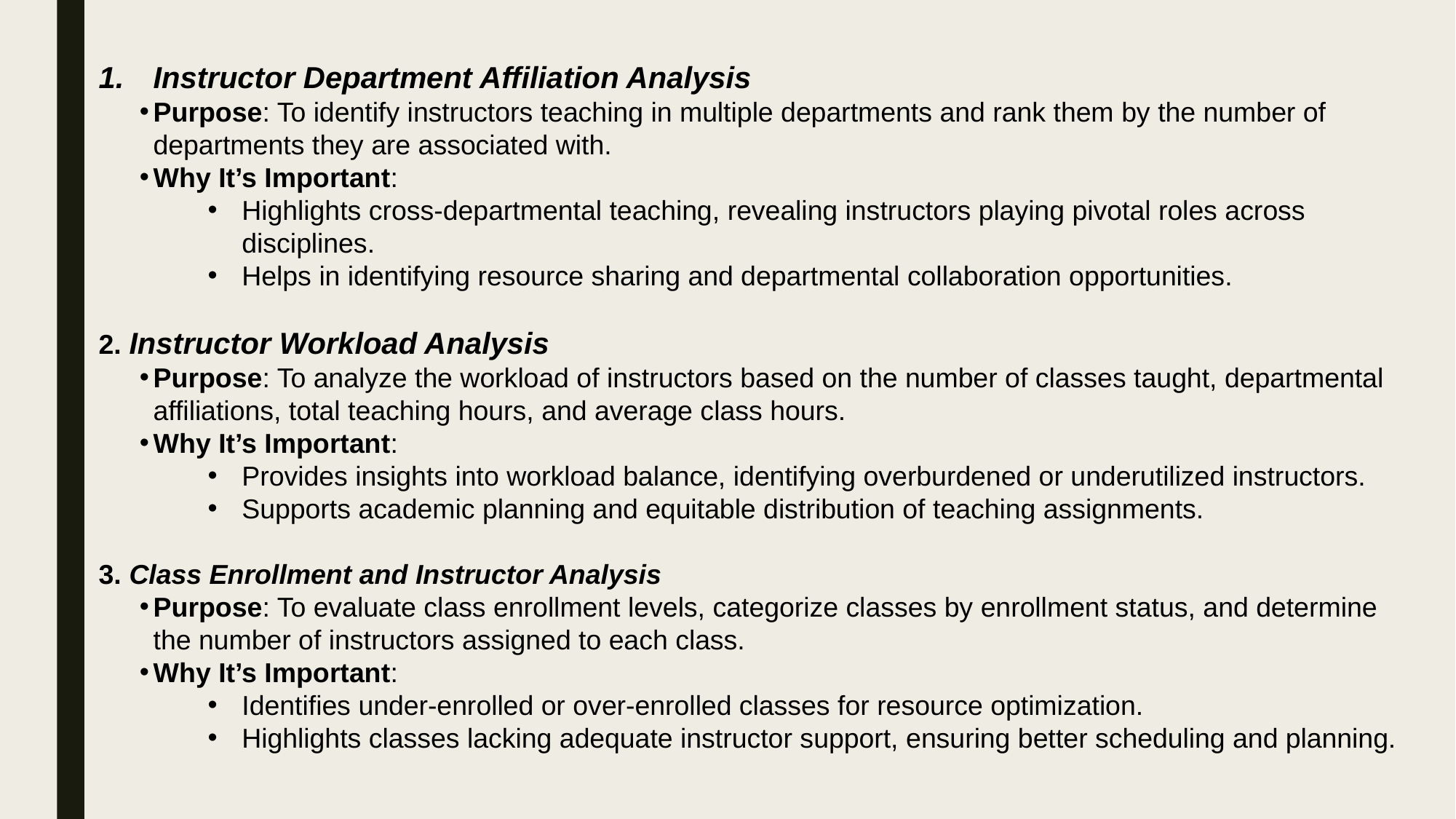

Instructor Department Affiliation Analysis
Purpose: To identify instructors teaching in multiple departments and rank them by the number of departments they are associated with.
Why It’s Important:
Highlights cross-departmental teaching, revealing instructors playing pivotal roles across disciplines.
Helps in identifying resource sharing and departmental collaboration opportunities.

2. Instructor Workload Analysis
Purpose: To analyze the workload of instructors based on the number of classes taught, departmental affiliations, total teaching hours, and average class hours.
Why It’s Important:
Provides insights into workload balance, identifying overburdened or underutilized instructors.
Supports academic planning and equitable distribution of teaching assignments.

3. Class Enrollment and Instructor Analysis
Purpose: To evaluate class enrollment levels, categorize classes by enrollment status, and determine the number of instructors assigned to each class.
Why It’s Important:
Identifies under-enrolled or over-enrolled classes for resource optimization.
Highlights classes lacking adequate instructor support, ensuring better scheduling and planning.